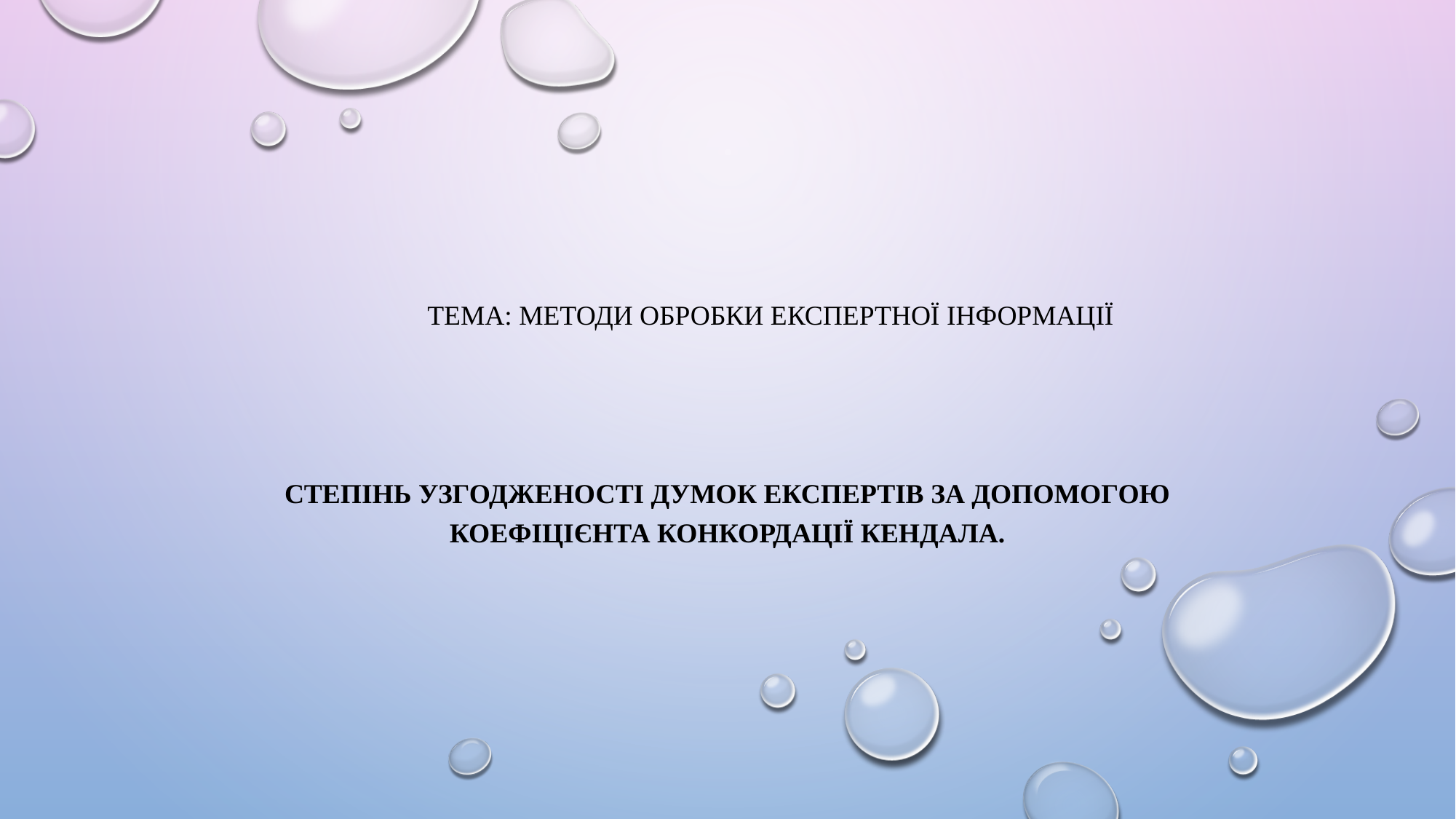

# Тема: Методи обробки експертної інформації
Степінь узгодженості думок експертів за допомогою коефіцієнта конкордації Кендала.